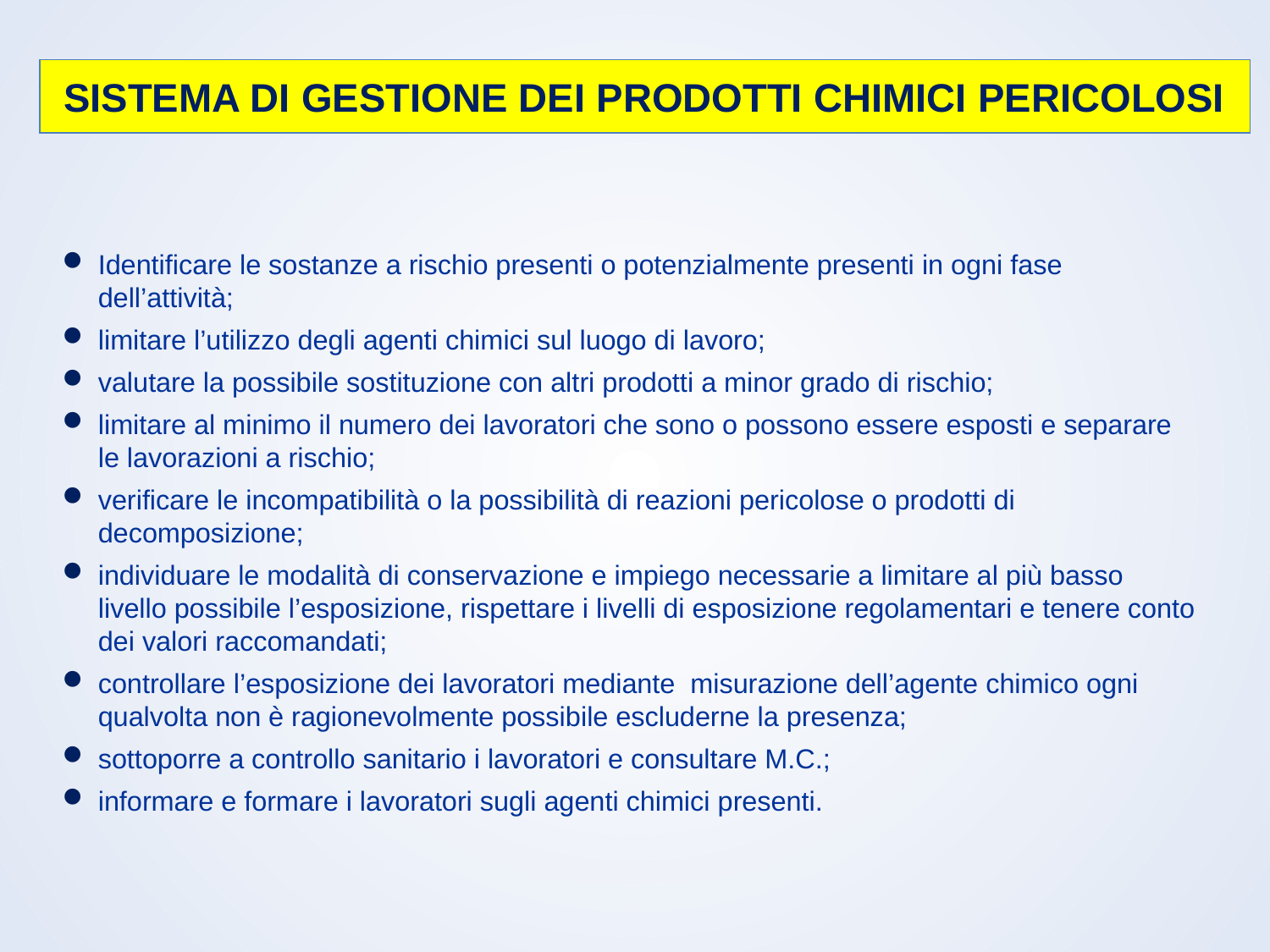

# SISTEMA DI GESTIONE DEI PRODOTTI CHIMICI PERICOLOSI
Identificare le sostanze a rischio presenti o potenzialmente presenti in ogni fase dell’attività;
limitare l’utilizzo degli agenti chimici sul luogo di lavoro;
valutare la possibile sostituzione con altri prodotti a minor grado di rischio;
limitare al minimo il numero dei lavoratori che sono o possono essere esposti e separare le lavorazioni a rischio;
verificare le incompatibilità o la possibilità di reazioni pericolose o prodotti di decomposizione;
individuare le modalità di conservazione e impiego necessarie a limitare al più basso livello possibile l’esposizione, rispettare i livelli di esposizione regolamentari e tenere conto dei valori raccomandati;
controllare l’esposizione dei lavoratori mediante  misurazione dell’agente chimico ogni qualvolta non è ragionevolmente possibile escluderne la presenza;
sottoporre a controllo sanitario i lavoratori e consultare M.C.;
informare e formare i lavoratori sugli agenti chimici presenti.